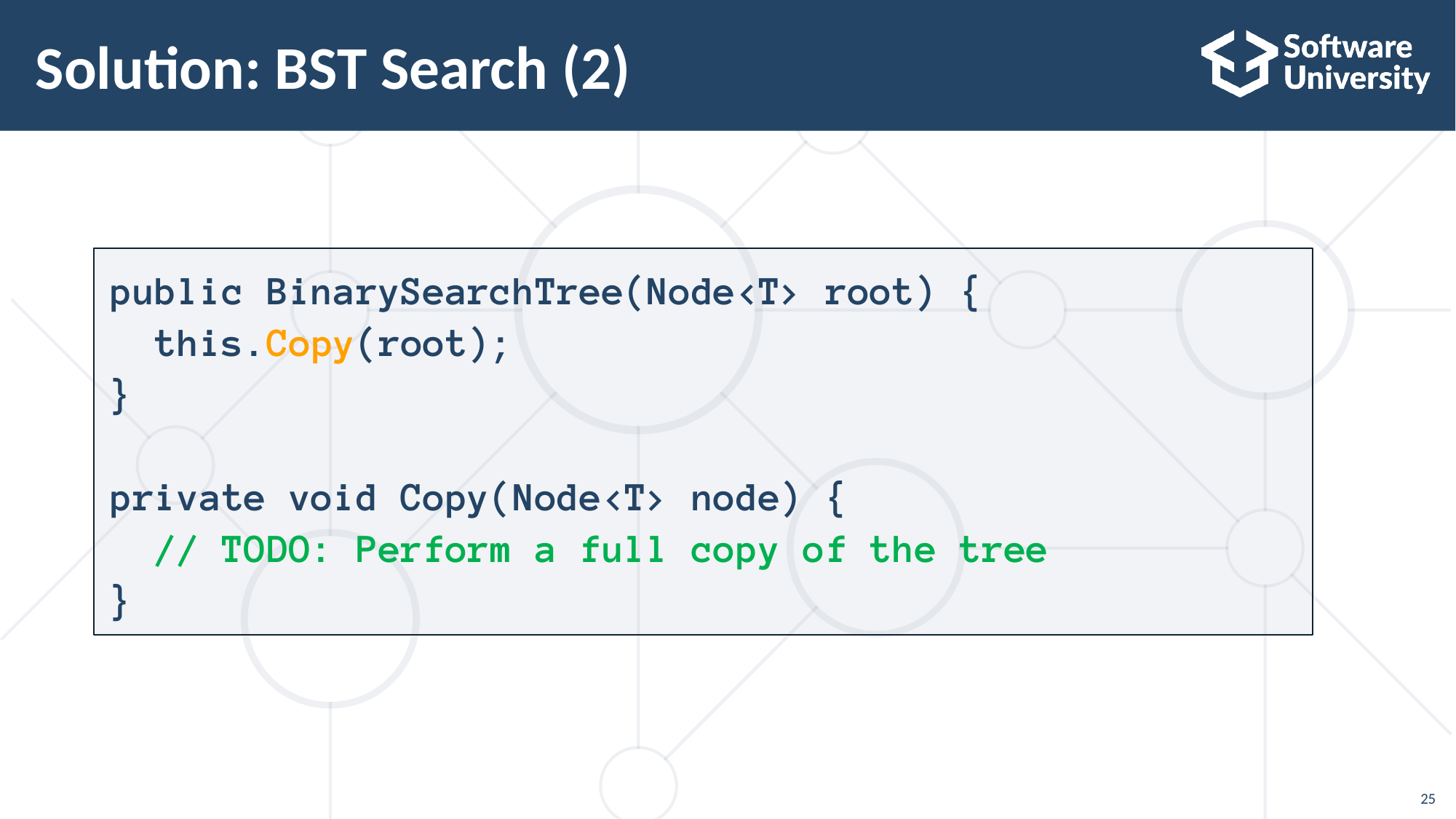

25
# Solution: BST Search (2)
public BinarySearchTree(Node<T> root) {
  this.Copy(root);
}

private void Copy(Node<T> node) {
  // TODO: Perform a full copy of the tree
}